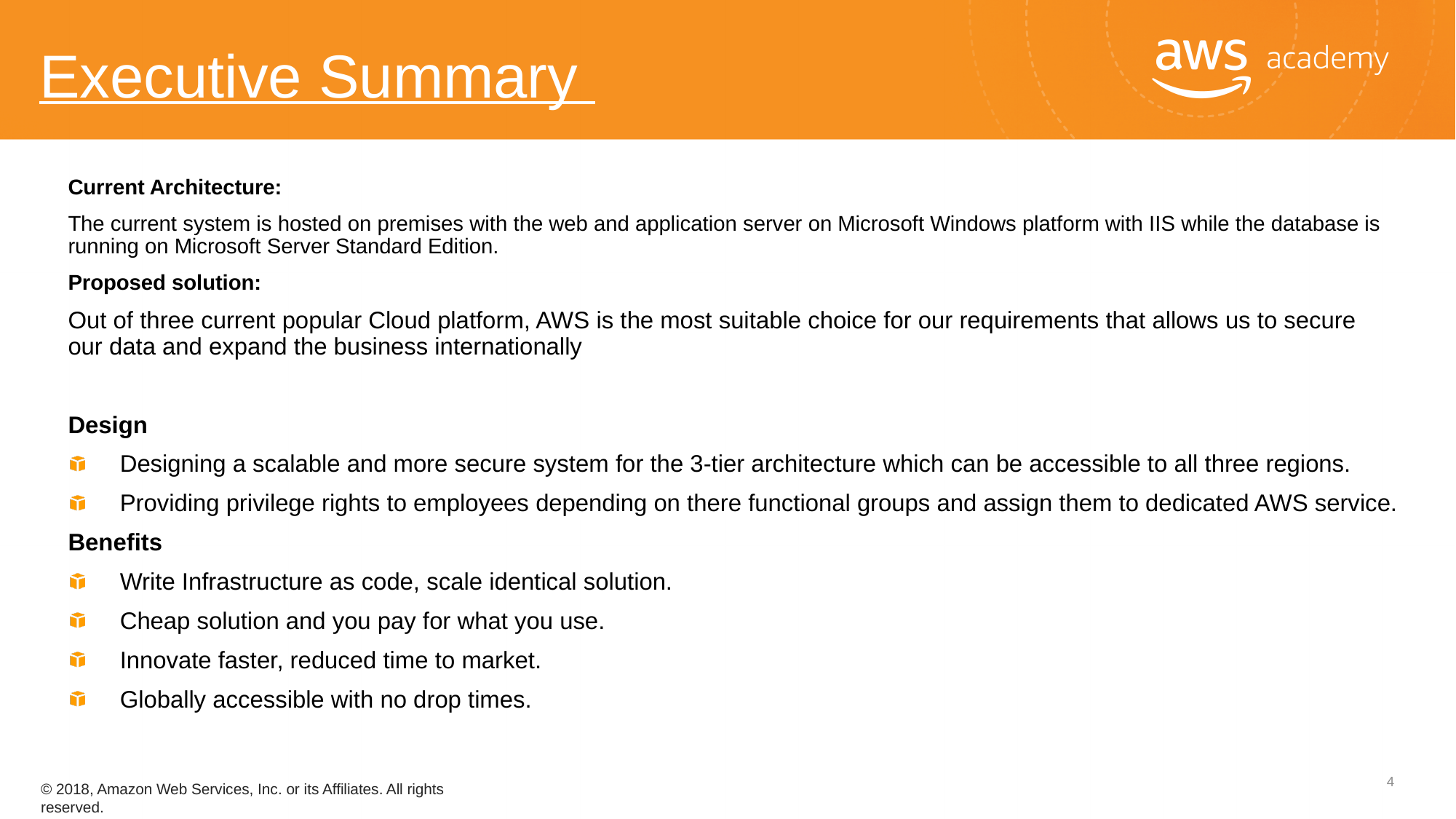

# Executive Summary
Current Architecture:
The current system is hosted on premises with the web and application server on Microsoft Windows platform with IIS while the database is running on Microsoft Server Standard Edition.
Proposed solution:
Out of three current popular Cloud platform, AWS is the most suitable choice for our requirements that allows us to secure our data and expand the business internationally

Design
Designing a scalable and more secure system for the 3-tier architecture which can be accessible to all three regions.
Providing privilege rights to employees depending on there functional groups and assign them to dedicated AWS service.
Benefits
Write Infrastructure as code, scale identical solution.
Cheap solution and you pay for what you use.
Innovate faster, reduced time to market.
Globally accessible with no drop times.

4